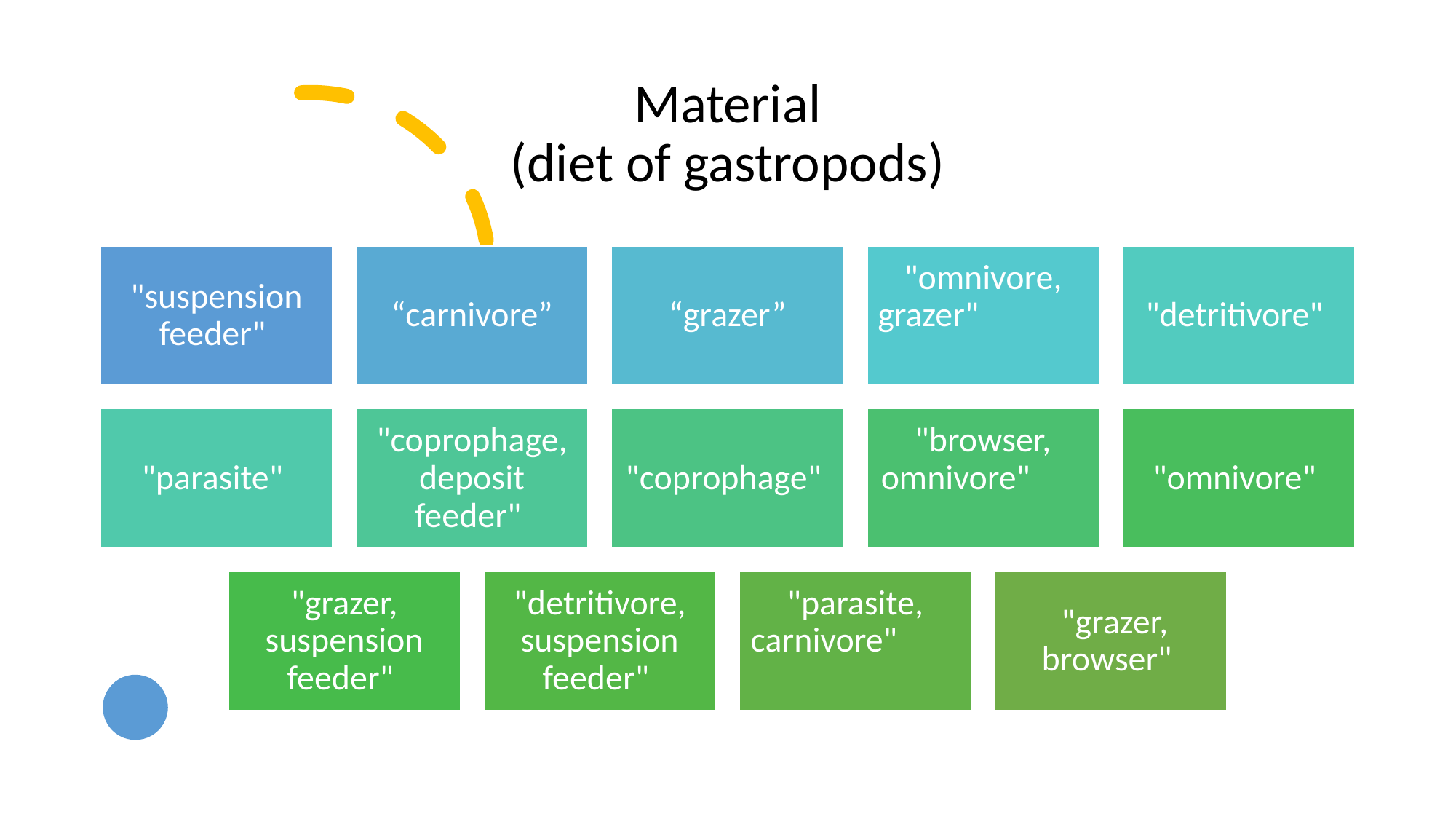

# Material (diet of gastropods)

"suspension feeder"
“carnivore”
“grazer”
"omnivore, grazer"
"detritivore"
"parasite"
"coprophage, deposit feeder"
"coprophage"
"browser, omnivore"
"omnivore"
"grazer, suspension feeder"
"detritivore, suspension feeder"
"parasite, carnivore"
 "grazer, browser"